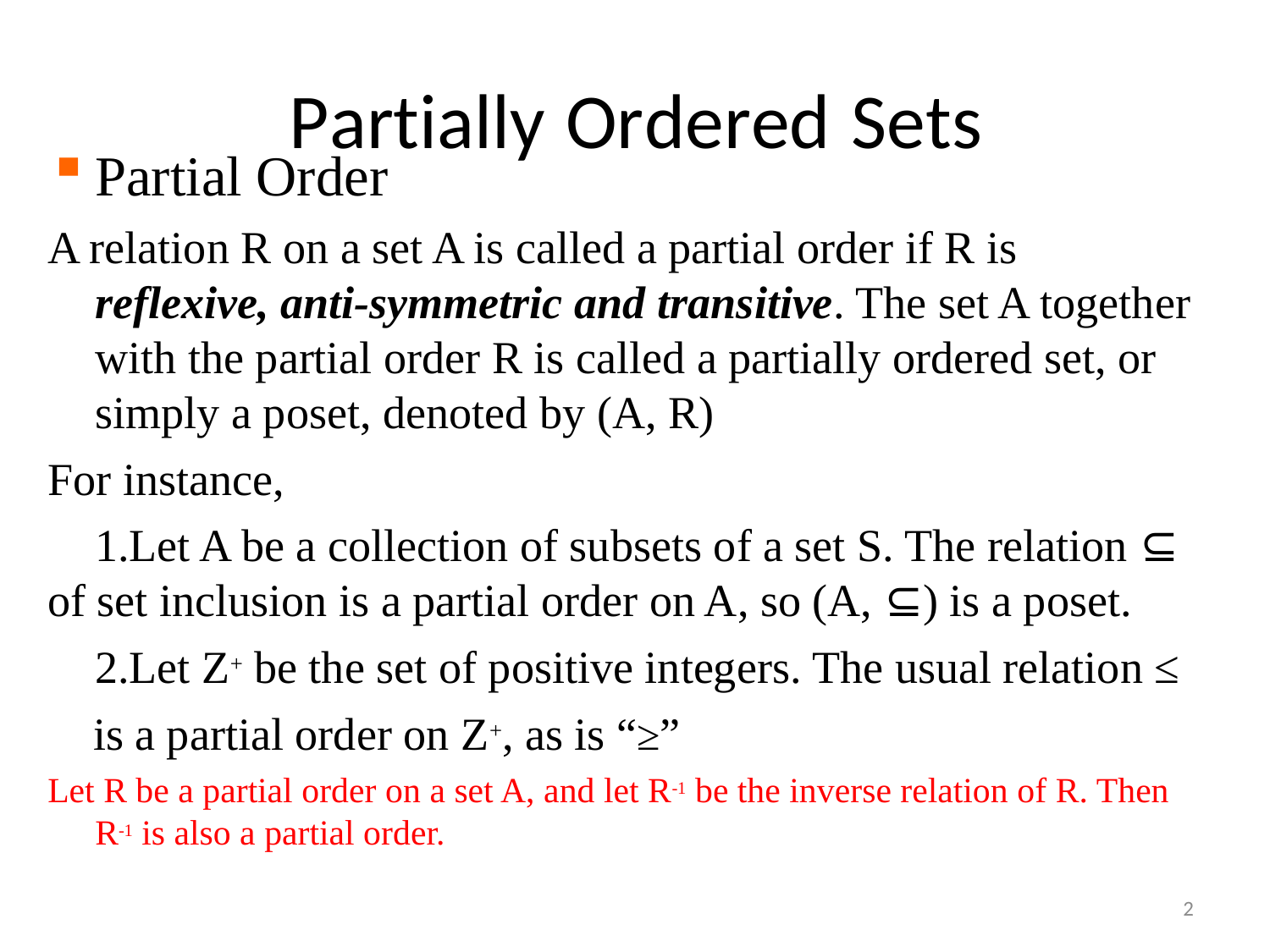

# Partially Ordered Sets
Partial Order
A relation R on a set A is called a partial order if R is reflexive, anti-symmetric and transitive. The set A together with the partial order R is called a partially ordered set, or simply a poset, denoted by (A, R)
For instance,
Let A be a collection of subsets of a set S. The relation ⊆
of set inclusion is a partial order on A, so (A, ⊆) is a poset.
Let Z+  be the set of positive integers. The usual relation ≤ is a partial order on Z+, as is “≥”
Let R be a partial order on a set A, and let R-1  be the inverse relation of R. Then R-1  is also a partial order.
2